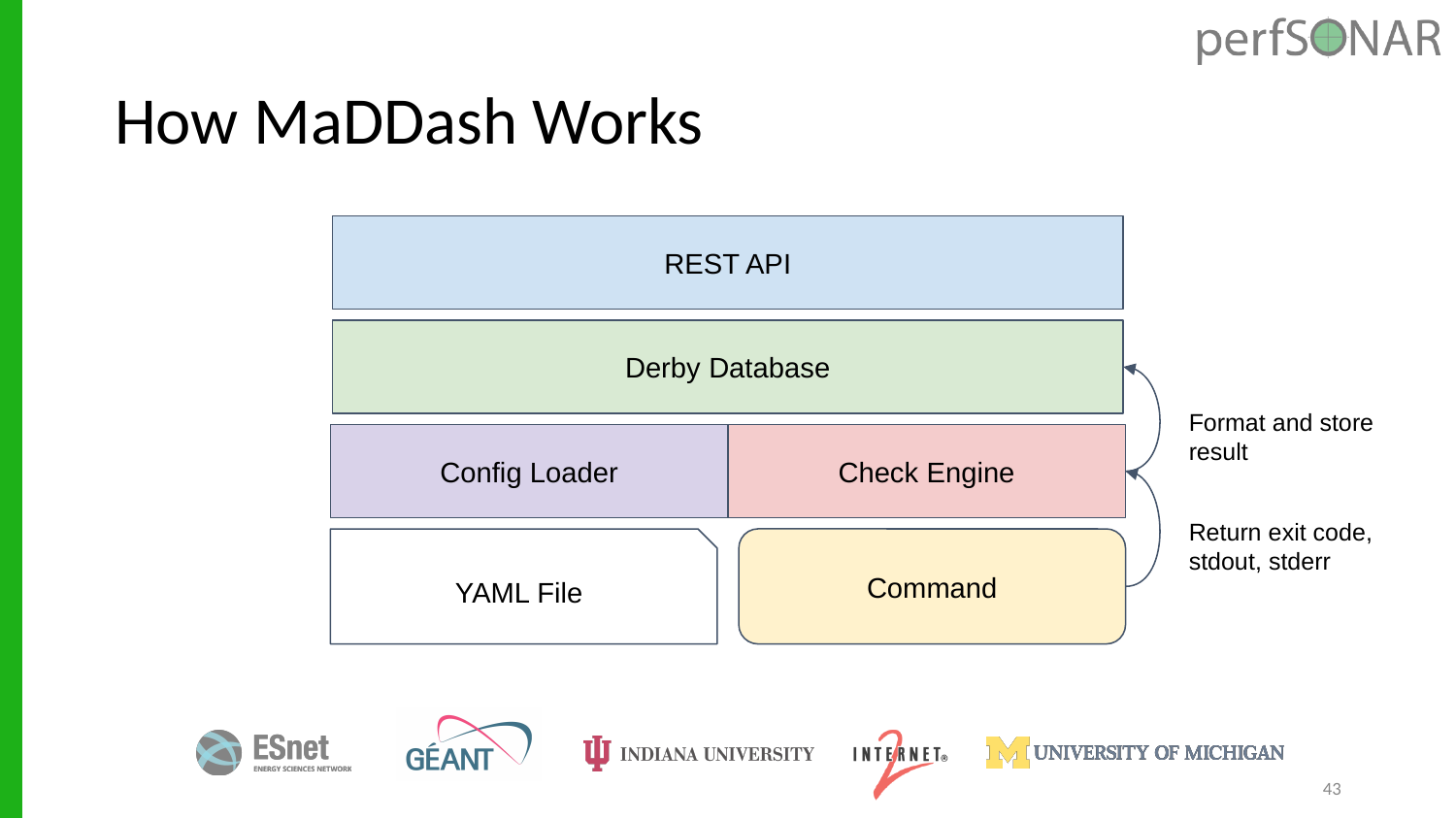

# How MaDDash Works
REST API
Derby Database
Format and store result
Config Loader
Check Engine
Return exit code, stdout, stderr
YAML File
Command
43